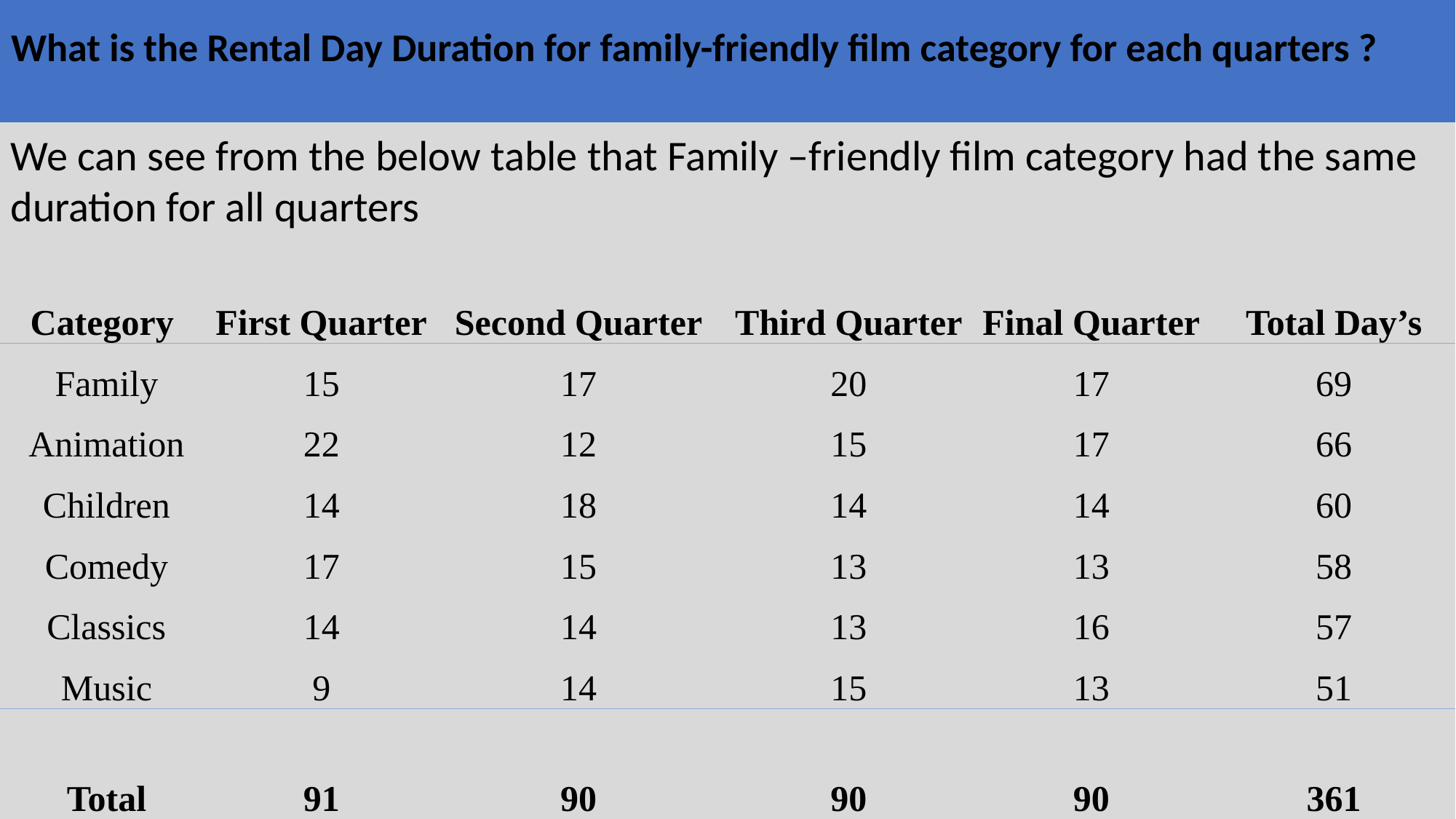

# What is the Rental Day Duration for family-friendly film category for each quarters ?
|  |  |  |  |  |  |
| --- | --- | --- | --- | --- | --- |
| Category | First Quarter | Second Quarter | Third Quarter | Final Quarter | Total Day’s |
| Family | 15 | 17 | 20 | 17 | 69 |
| Animation | 22 | 12 | 15 | 17 | 66 |
| Children | 14 | 18 | 14 | 14 | 60 |
| Comedy | 17 | 15 | 13 | 13 | 58 |
| Classics | 14 | 14 | 13 | 16 | 57 |
| Music | 9 | 14 | 15 | 13 | 51 |
| Total | 91 | 90 | 90 | 90 | 361 |
We can see from the below table that Family –friendly film category had the same duration for all quarters